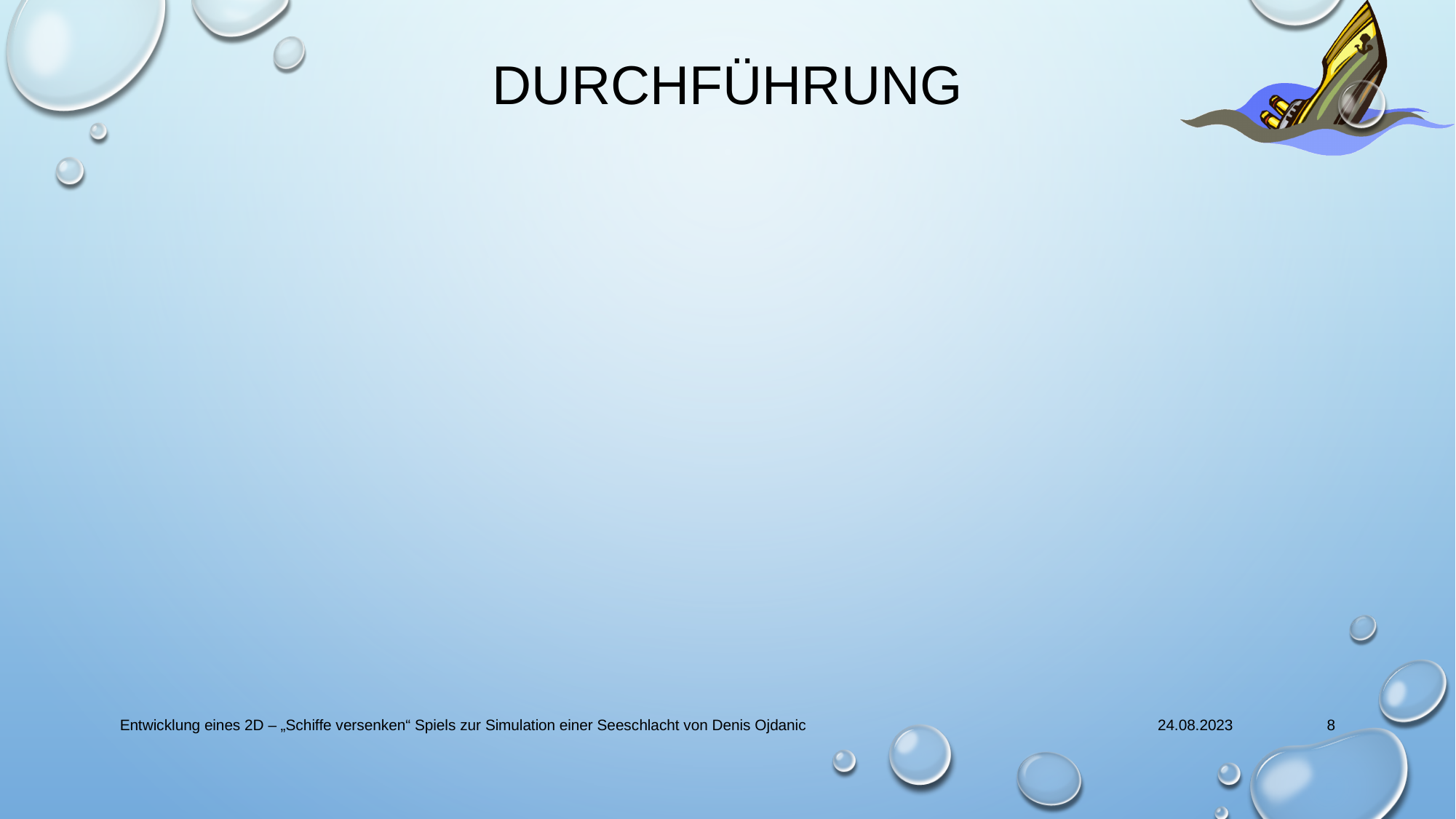

# Durchführung

Entwicklung eines 2D – „Schiffe versenken“ Spiels zur Simulation einer Seeschlacht von Denis Ojdanic
24.08.2023
8